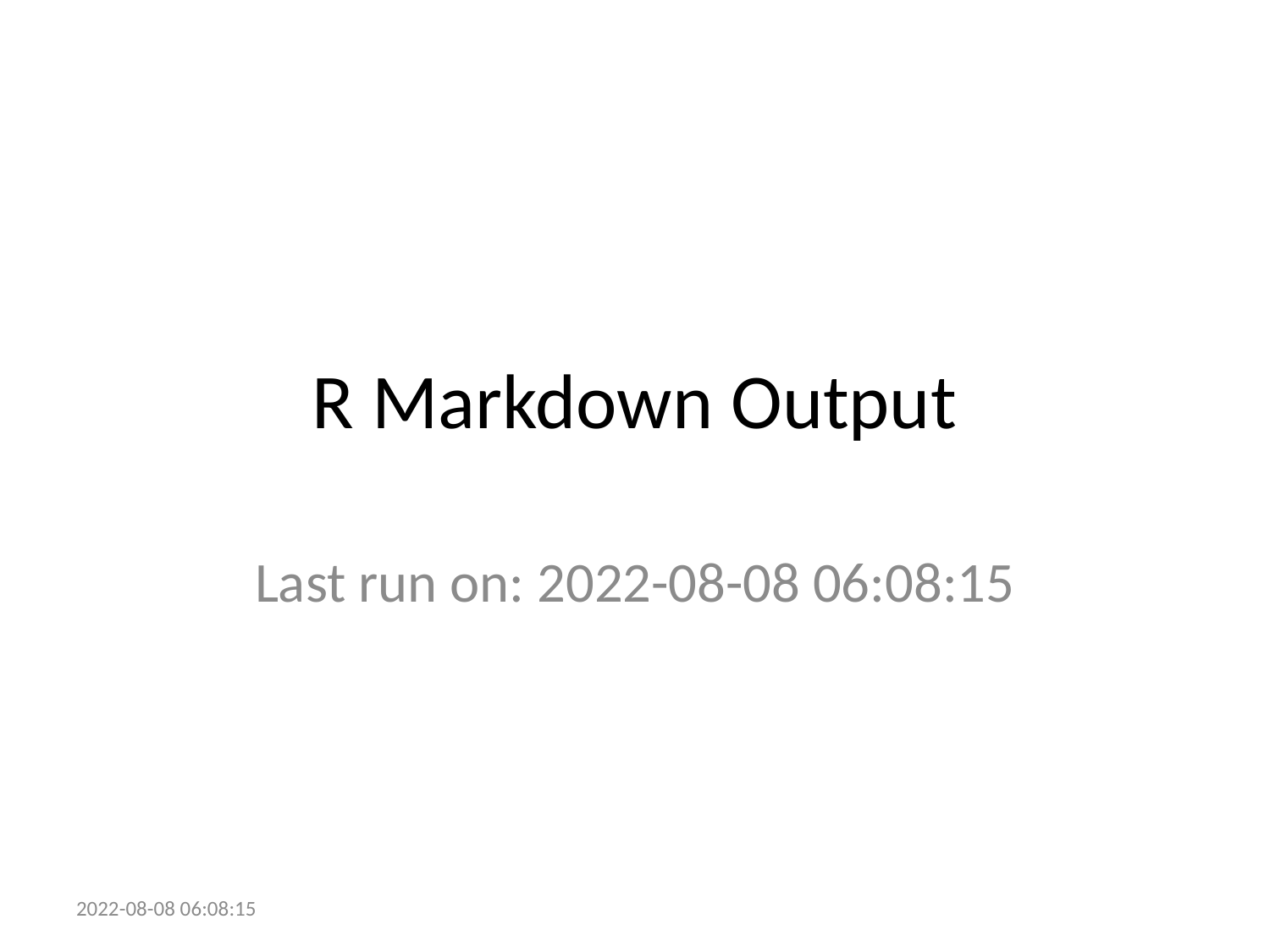

# R Markdown Output
Last run on: 2022-08-08 06:08:15
2022-08-08 06:08:15